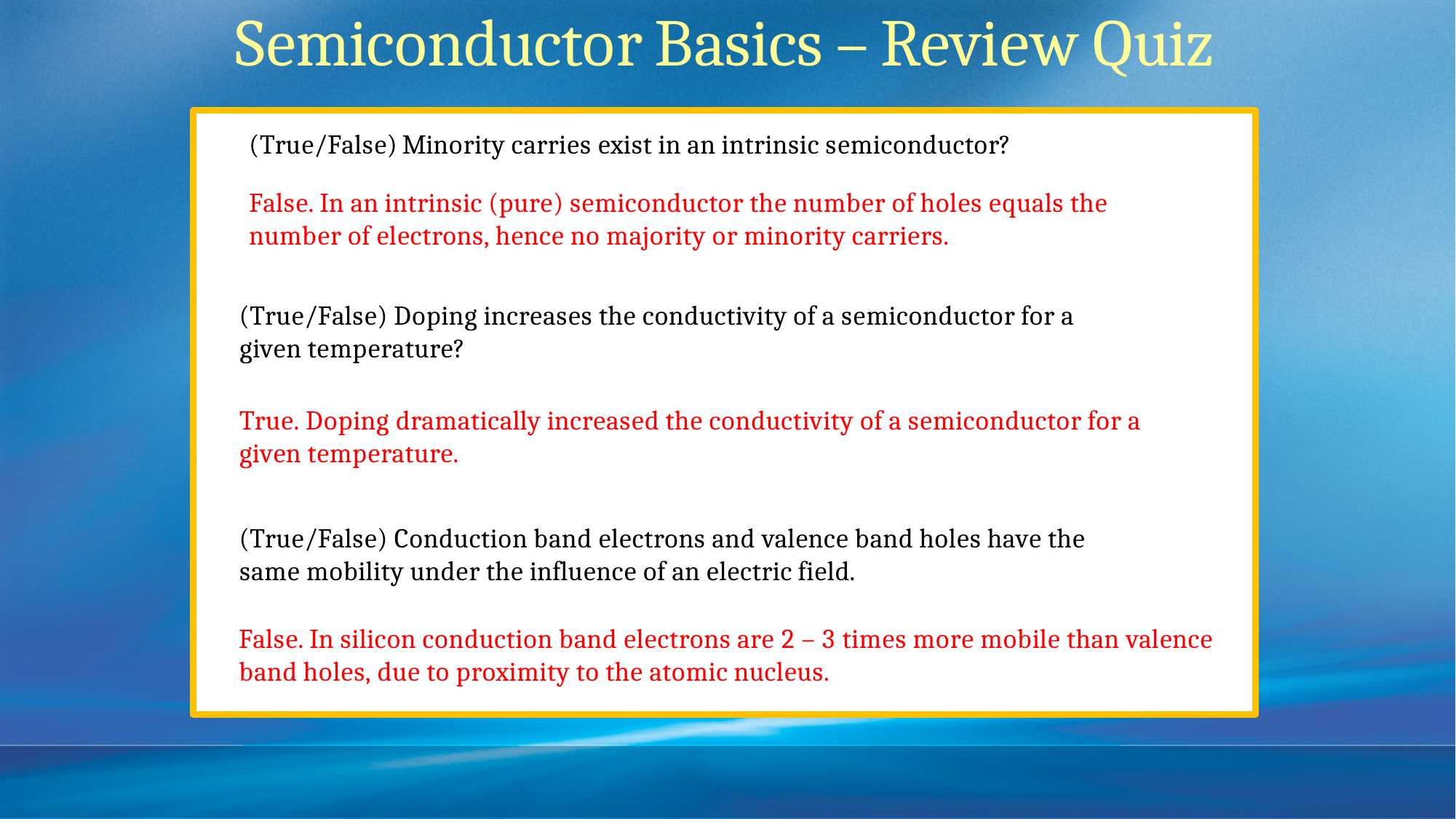

# Semiconductor Basics – Review Quiz

(True/False) Minority carries exist in an intrinsic semiconductor?
False. In an intrinsic (pure) semiconductor the number of holes equals the number of electrons, hence no majority or minority carriers.

(True/False) Doping increases the conductivity of a semiconductor for a given temperature?
True. Doping dramatically increased the conductivity of a semiconductor for a given temperature.
(True/False) Conduction band electrons and valence band holes have the same mobility under the influence of an electric field.
False. In silicon conduction band electrons are 2 – 3 times more mobile than valence band holes, due to proximity to the atomic nucleus.